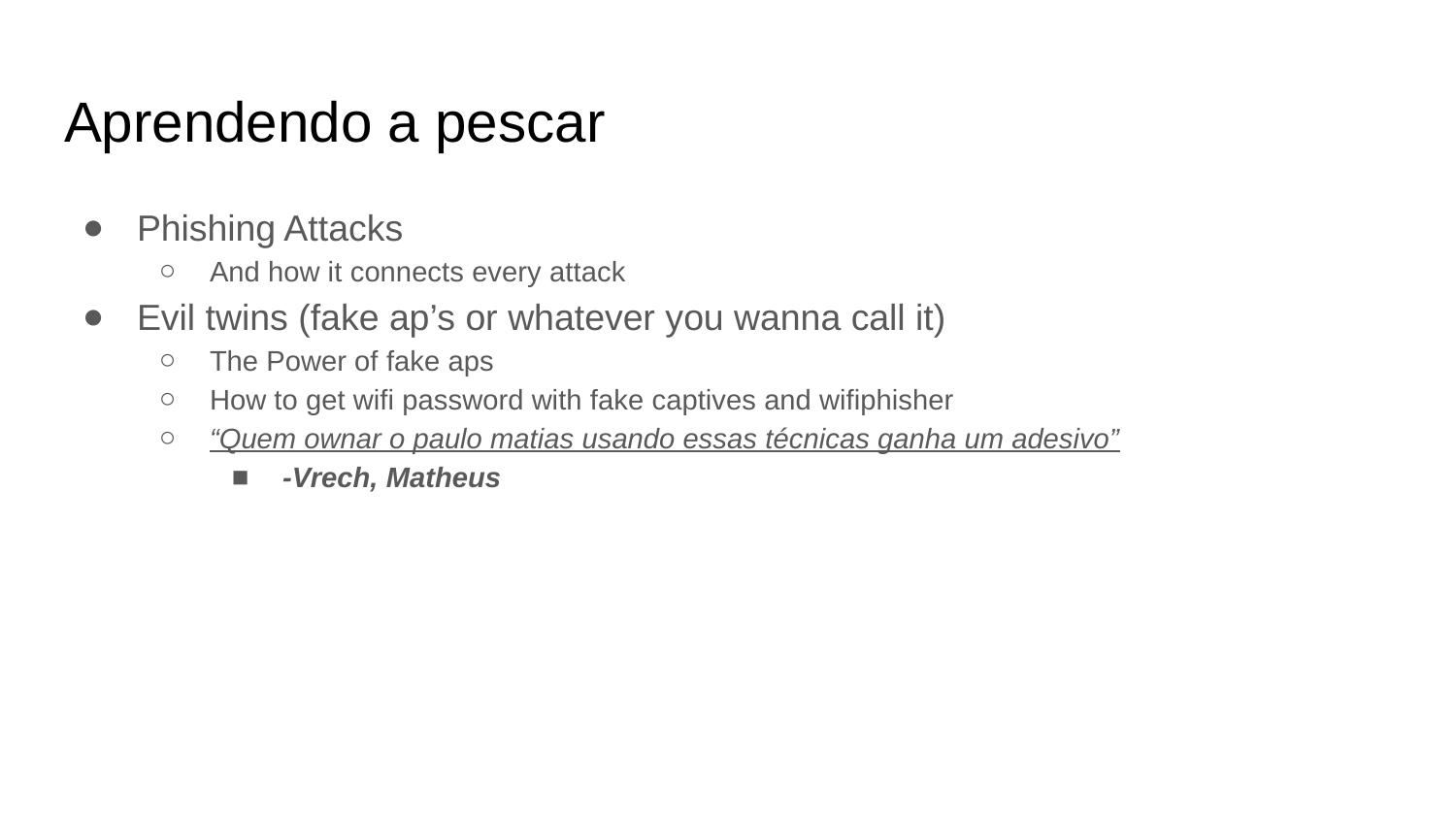

# Aprendendo a pescar
Phishing Attacks
And how it connects every attack
Evil twins (fake ap’s or whatever you wanna call it)
The Power of fake aps
How to get wifi password with fake captives and wifiphisher
“Quem ownar o paulo matias usando essas técnicas ganha um adesivo”
-Vrech, Matheus